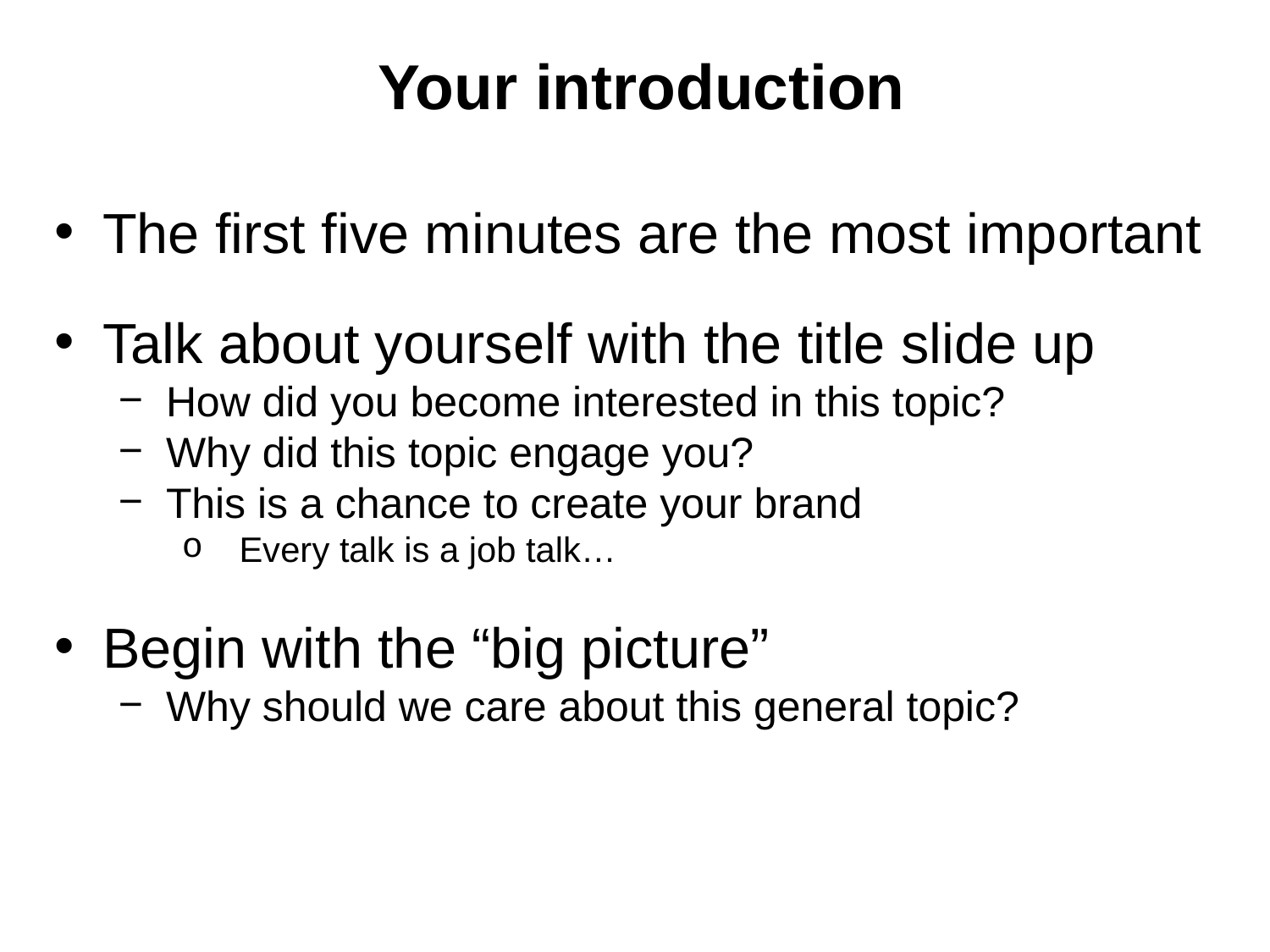

Your introduction

The first five minutes are the most important

Talk about yourself with the title slide up
How did you become interested in this topic?
Why did this topic engage you?
This is a chance to create your brand
 Every talk is a job talk…

Begin with the “big picture”
Why should we care about this general topic?